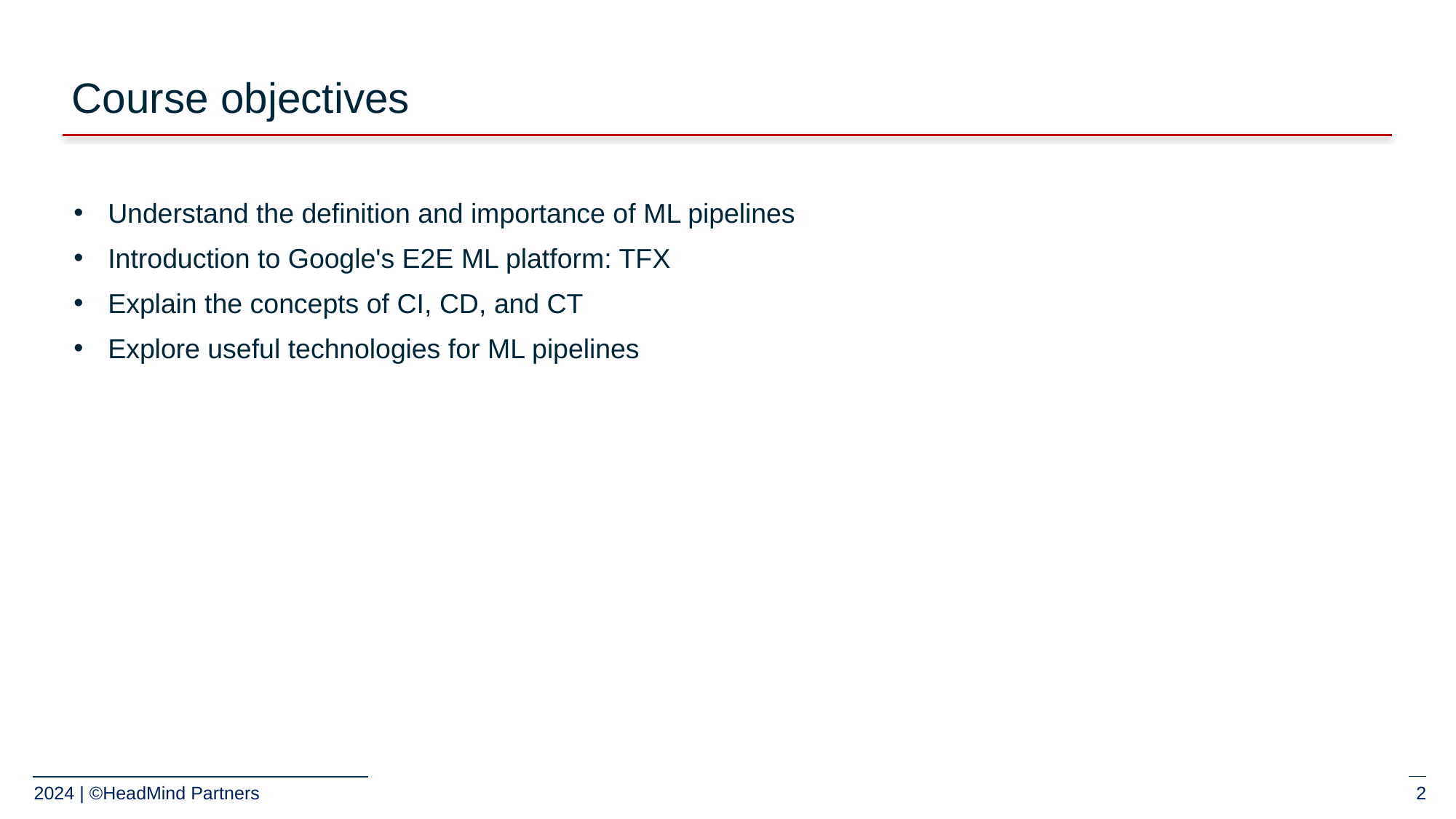

# Course objectives
Understand the definition and importance of ML pipelines
Introduction to Google's E2E ML platform: TFX
Explain the concepts of CI, CD, and CT
Explore useful technologies for ML pipelines

2024 | ©HeadMind Partners
2